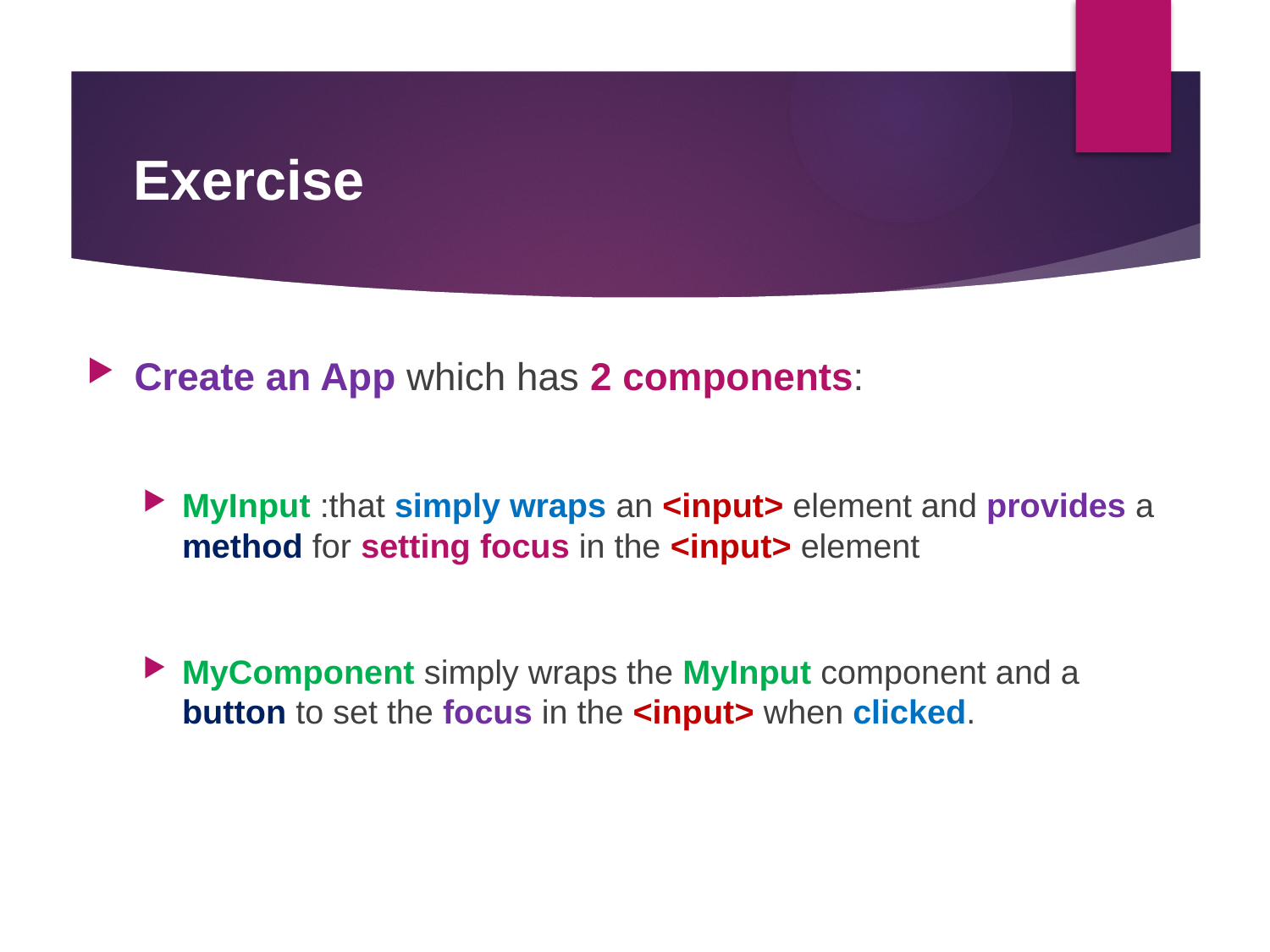

#
Exercise
Create an App which has 2 components:

MyInput :that simply wraps an <input> element and provides a method for setting focus in the <input> element

MyComponent simply wraps the MyInput component and a button to set the focus in the <input> when clicked.